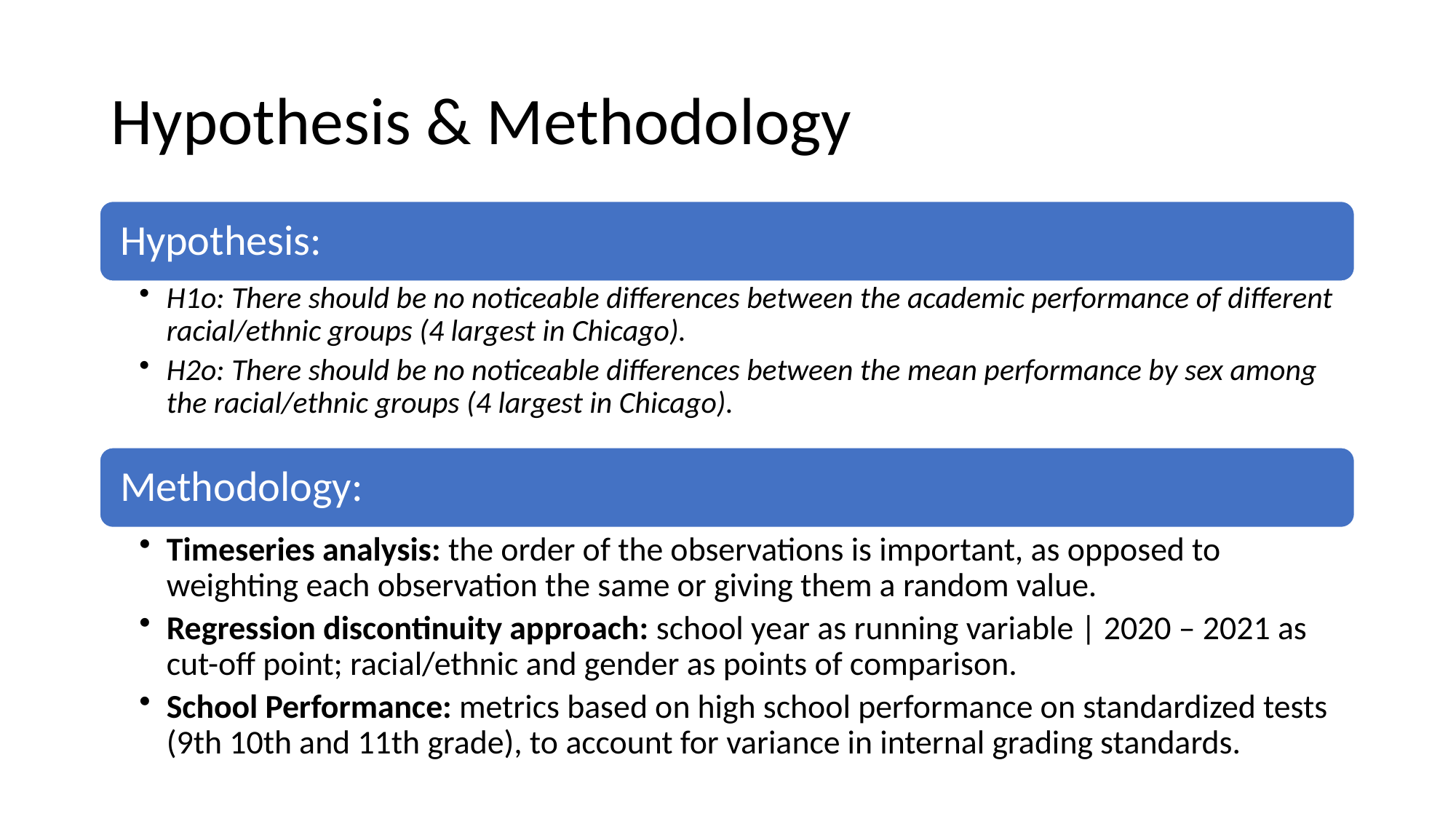

# Hypothesis & Methodology
Hypothesis:
H1o: There should be no noticeable differences between the academic performance of different racial/ethnic groups (4 largest in Chicago).
H2o: There should be no noticeable differences between the mean performance by sex among the racial/ethnic groups (4 largest in Chicago).

Methodology:
Timeseries analysis: the order of the observations is important, as opposed to weighting each observation the same or giving them a random value.
Regression discontinuity approach: school year as running variable | 2020 – 2021 as cut-off point; racial/ethnic and gender as points of comparison.
School Performance: metrics based on high school performance on standardized tests (9th 10th and 11th grade), to account for variance in internal grading standards.